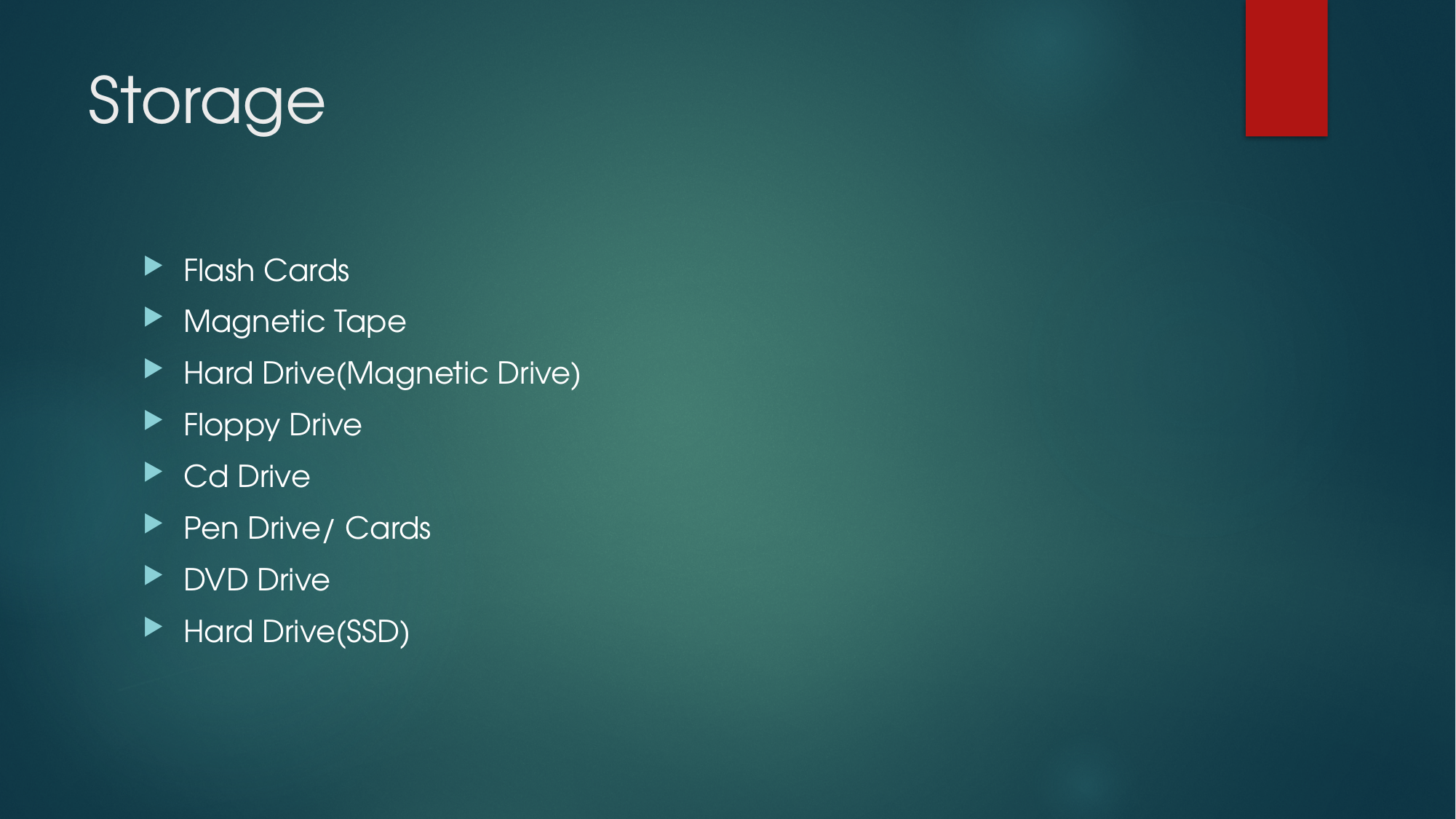

# Storage
Flash Cards
Magnetic Tape
Hard Drive(Magnetic Drive)
Floppy Drive
Cd Drive
Pen Drive/ Cards
DVD Drive
Hard Drive(SSD)